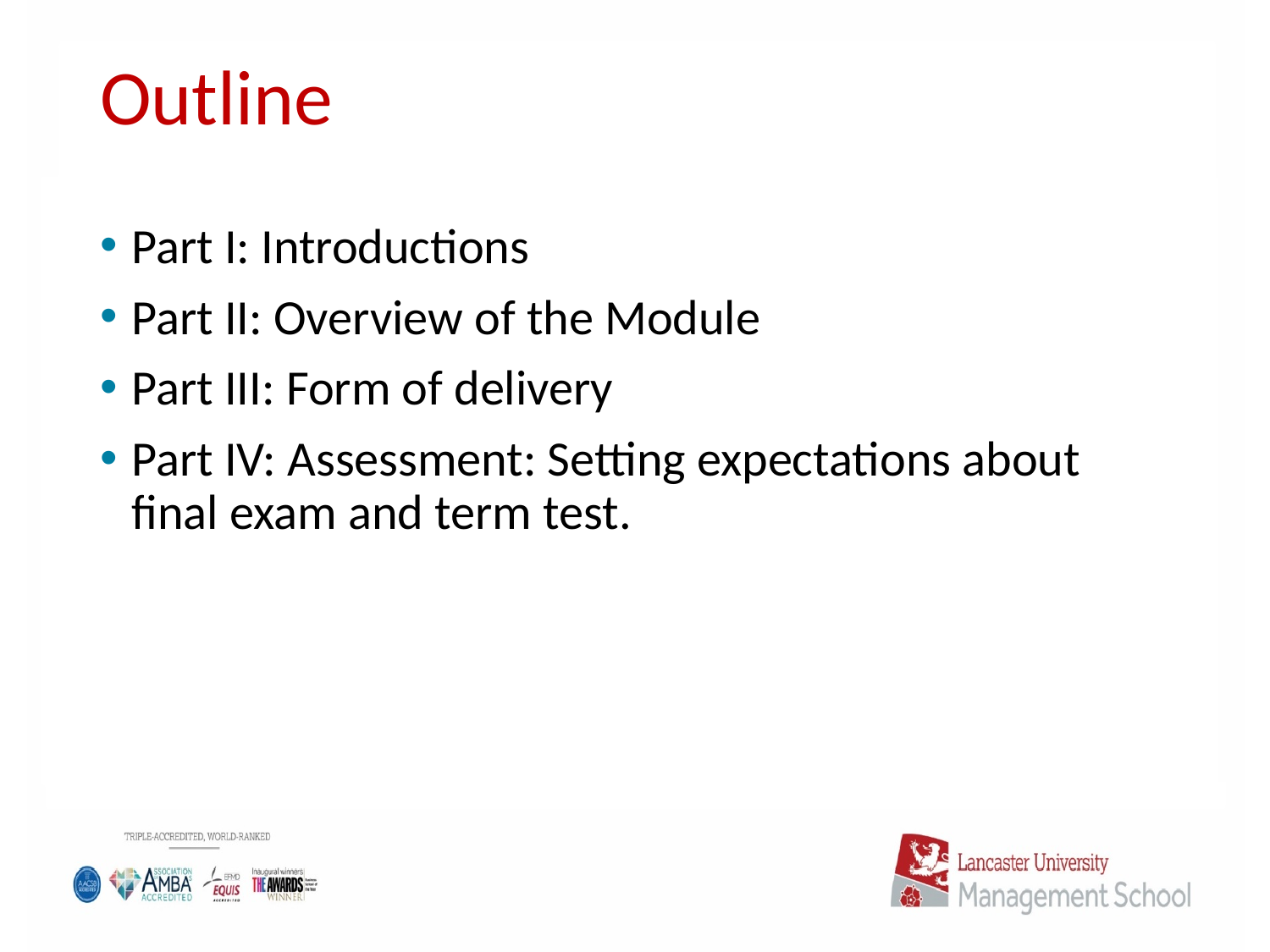

# Outline

Part I: Introductions
Part II: Overview of the Module
Part III: Form of delivery
Part IV: Assessment: Setting expectations about final exam and term test.